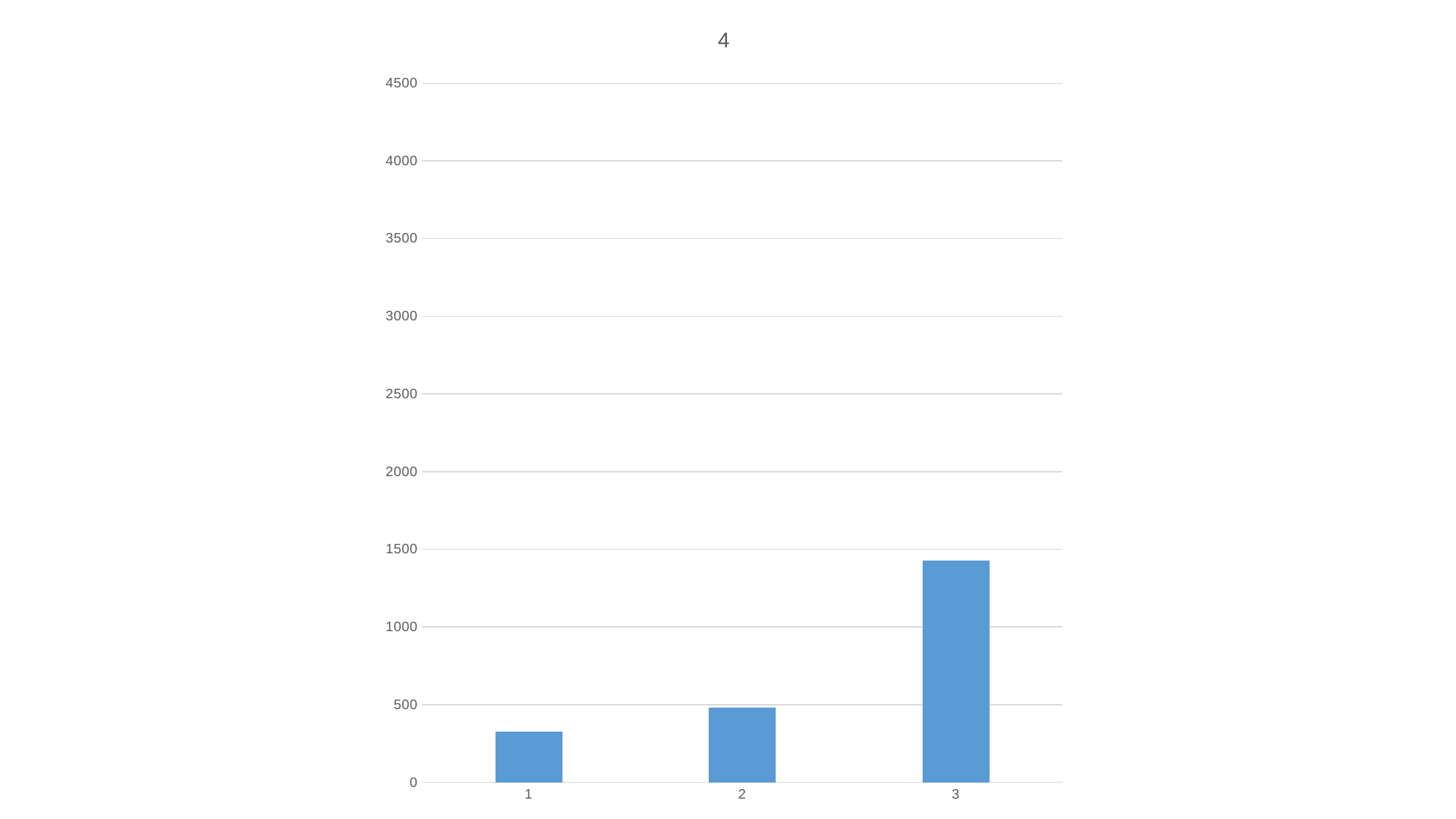

### Chart: 4

| Category |  |
|---|---|